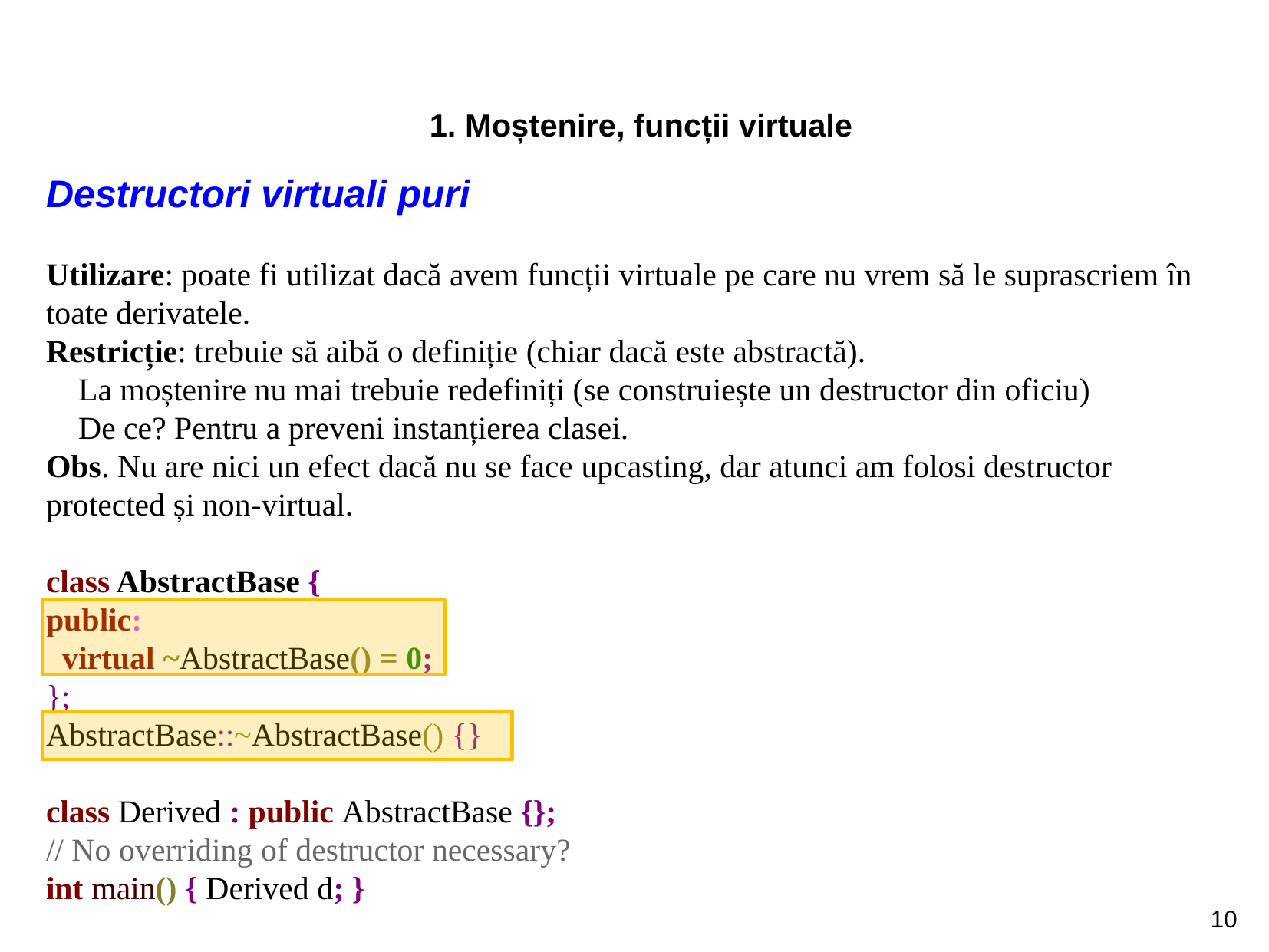

1. Moștenire, funcții virtuale
Destructori virtuali puri

Utilizare: poate fi utilizat dacă avem funcții virtuale pe care nu vrem să le suprascriem în toate derivatele.
Restricție: trebuie să aibă o definiție (chiar dacă este abstractă).
    La moștenire nu mai trebuie redefiniți (se construiește un destructor din oficiu)
    De ce? Pentru a preveni instanțierea clasei.
Obs. Nu are nici un efect dacă nu se face upcasting, dar atunci am folosi destructor protected și non-virtual.

class AbstractBase {
public:
  virtual ~AbstractBase() = 0;
};
AbstractBase::~AbstractBase() {}

class Derived : public AbstractBase {};
// No overriding of destructor necessary?
int main() { Derived d; }

10